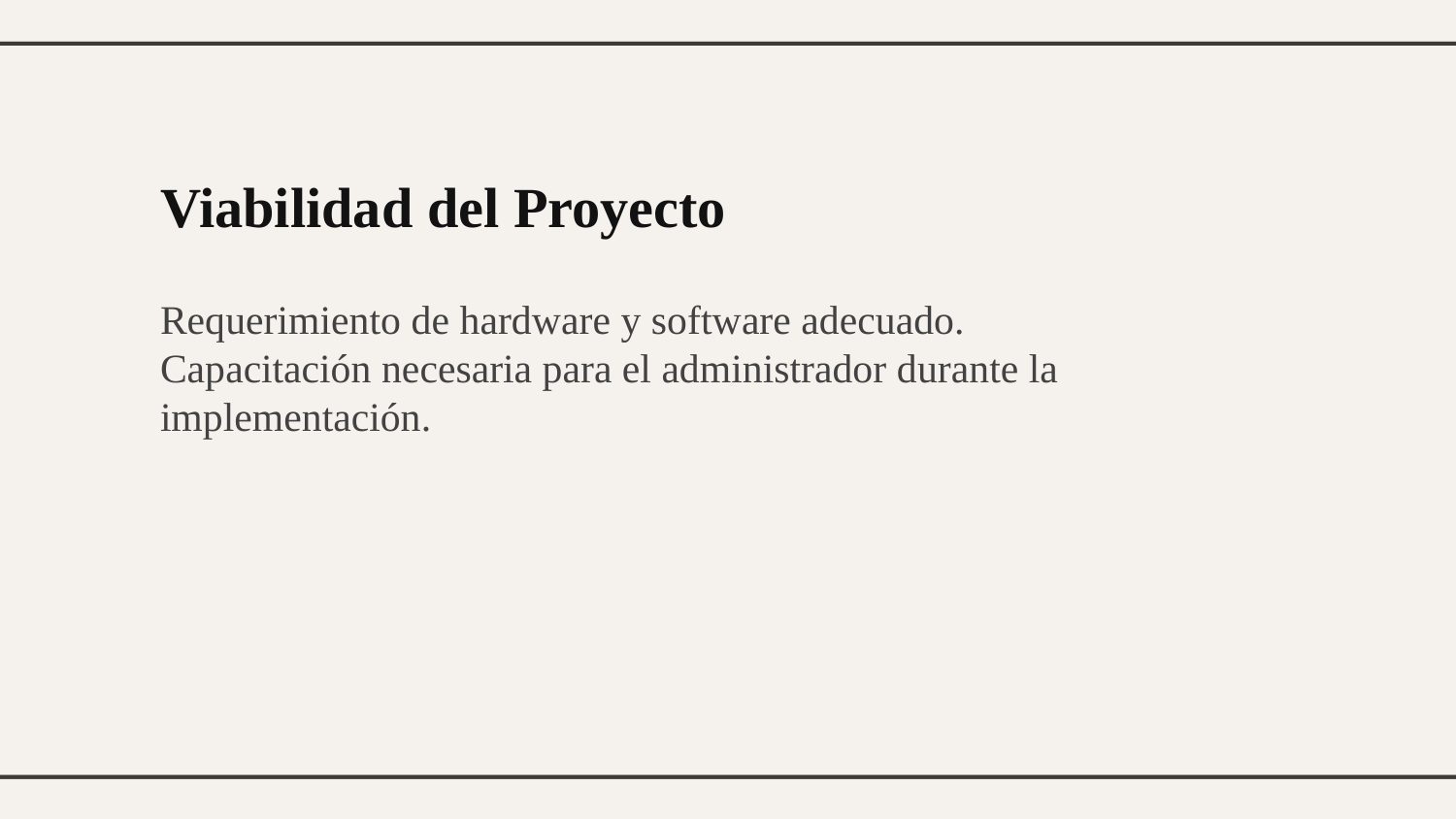

Viabilidad del Proyecto
Requerimiento de hardware y software adecuado.
Capacitación necesaria para el administrador durante la implementación.